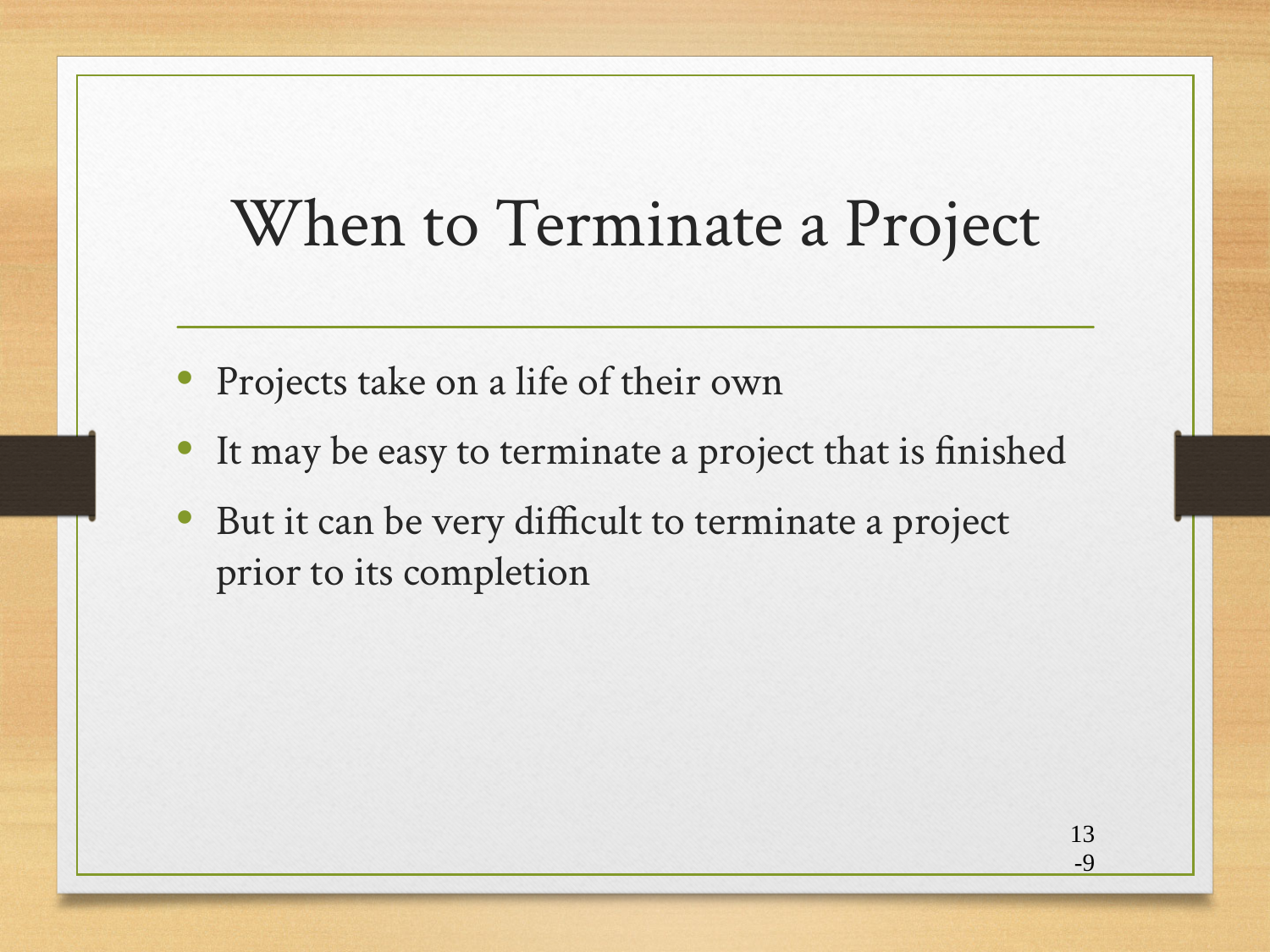

# When to Terminate a Project
Projects take on a life of their own
It may be easy to terminate a project that is finished
But it can be very difficult to terminate a project prior to its completion
13-9